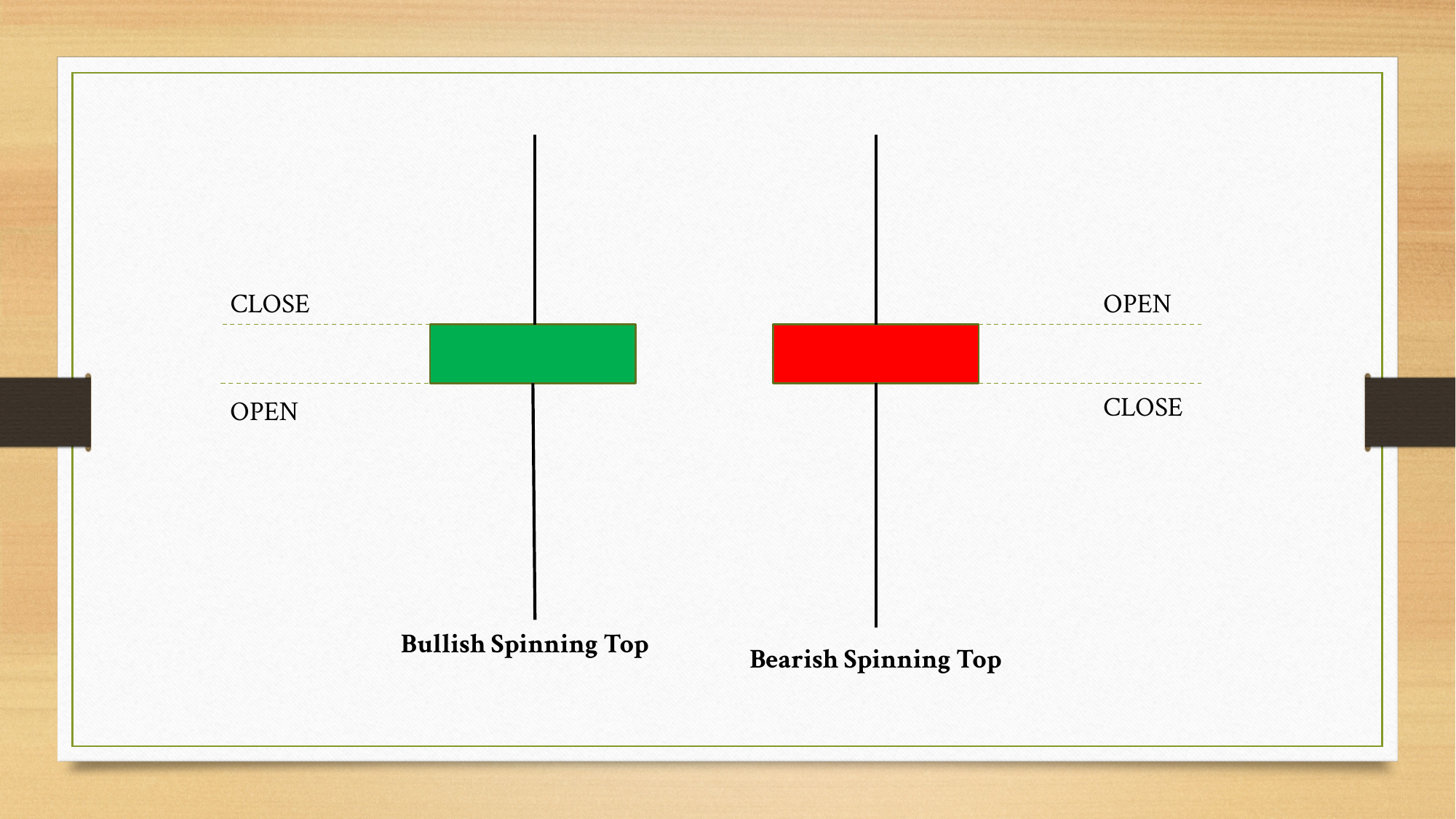

CLOSE
OPEN

CLOSE
OPEN
Bullish Spinning Top
Bearish Spinning Top